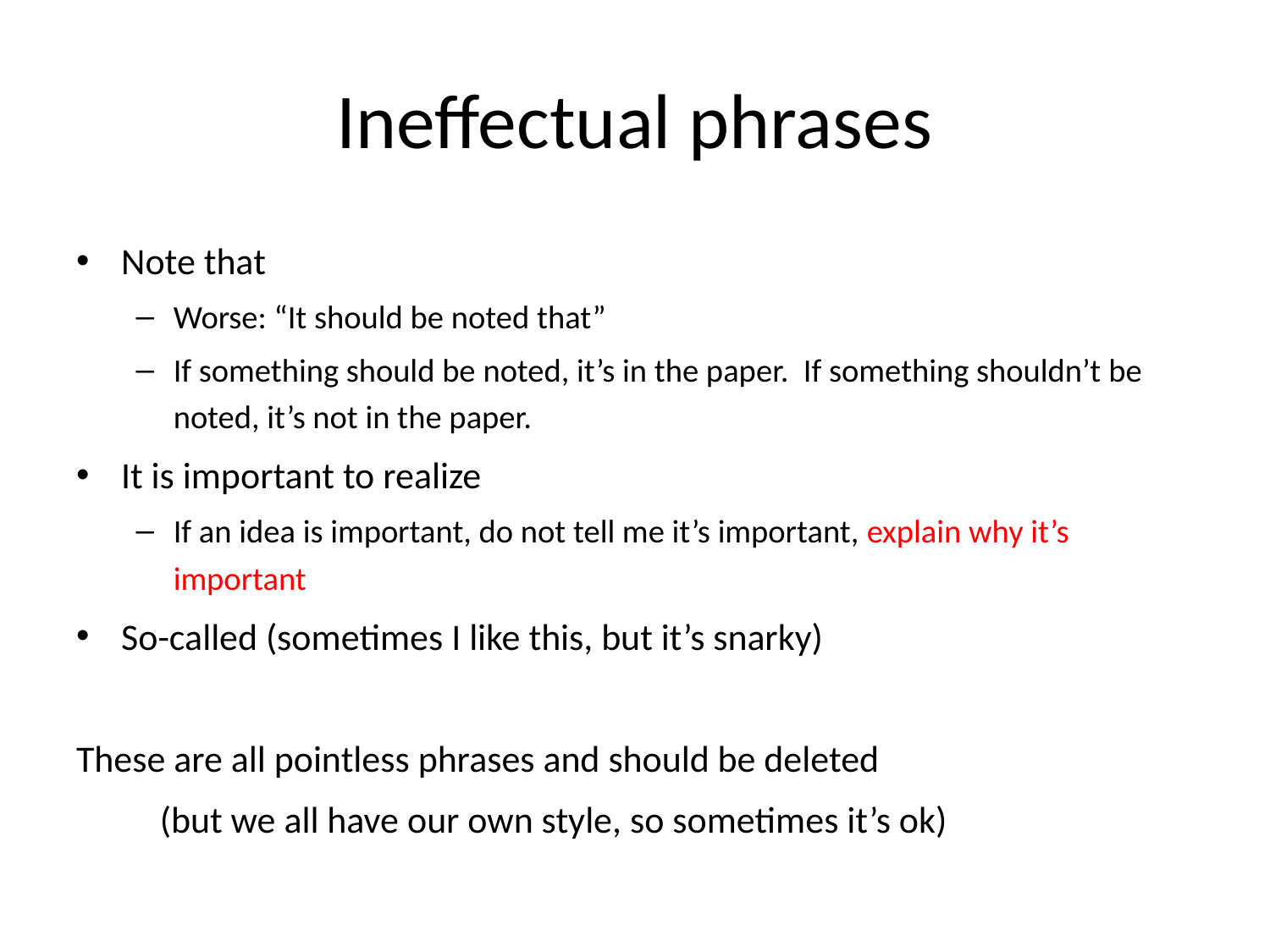

# Ineffectual phrases
Note that
Worse: “It should be noted that”
If something should be noted, it’s in the paper.  If something shouldn’t be noted, it’s not in the paper.
It is important to realize
If an idea is important, do not tell me it’s important, explain why it’s important
So-called (sometimes I like this, but it’s snarky)

These are all pointless phrases and should be deleted
	(but we all have our own style, so sometimes it’s ok)